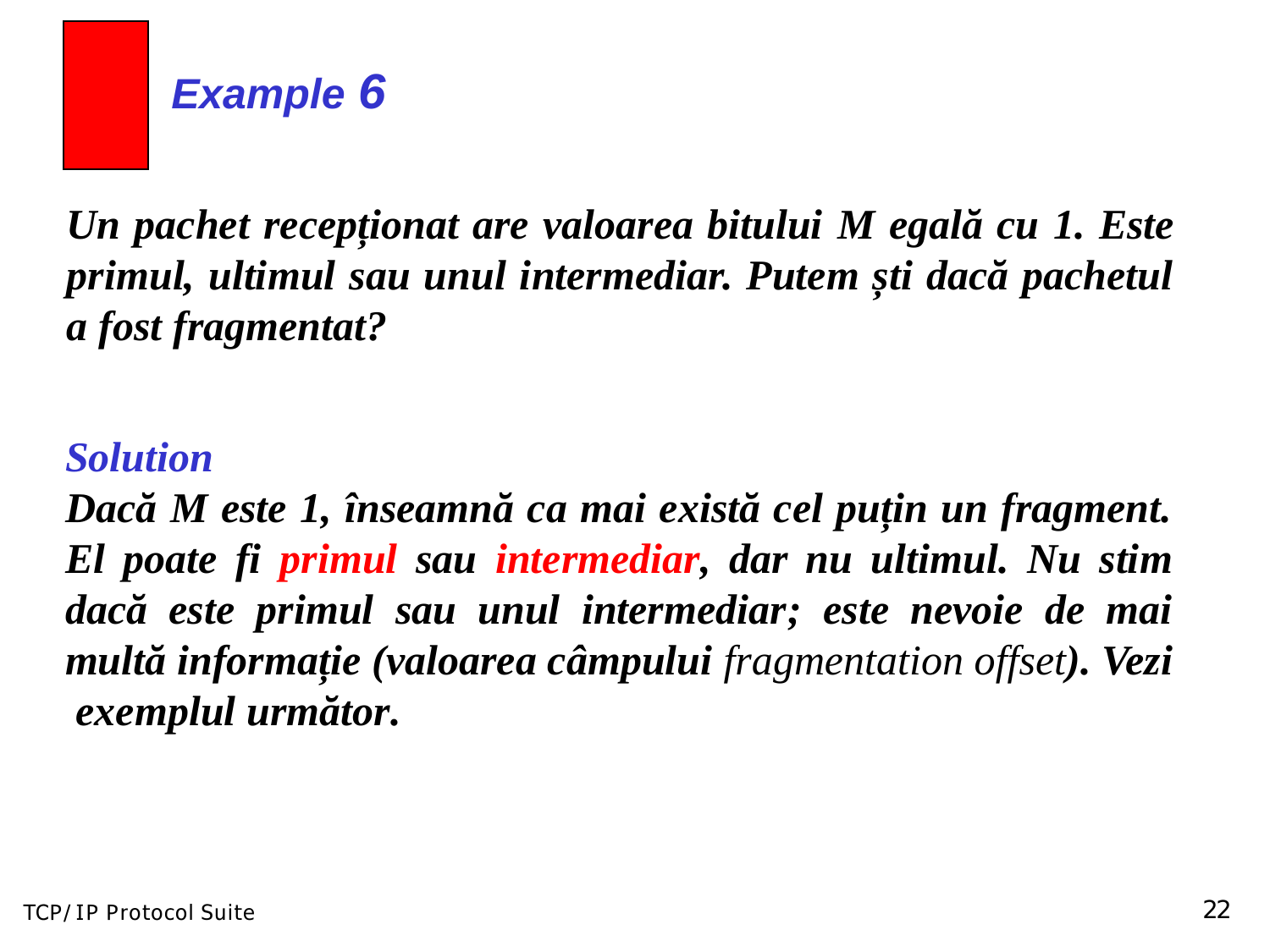

Example 6
Un pachet recepționat are valoarea bitului M egală cu 1. Este primul, ultimul sau unul intermediar. Putem ști dacă pachetul a fost fragmentat?
Solution
Dacă M este 1, înseamnă ca mai există cel puțin un fragment. El poate fi primul sau intermediar, dar nu ultimul. Nu stim dacă este primul sau unul intermediar; este nevoie de mai multă informație (valoarea câmpului fragmentation offset). Vezi  exemplul următor.
22
TCP/IP Protocol Suite